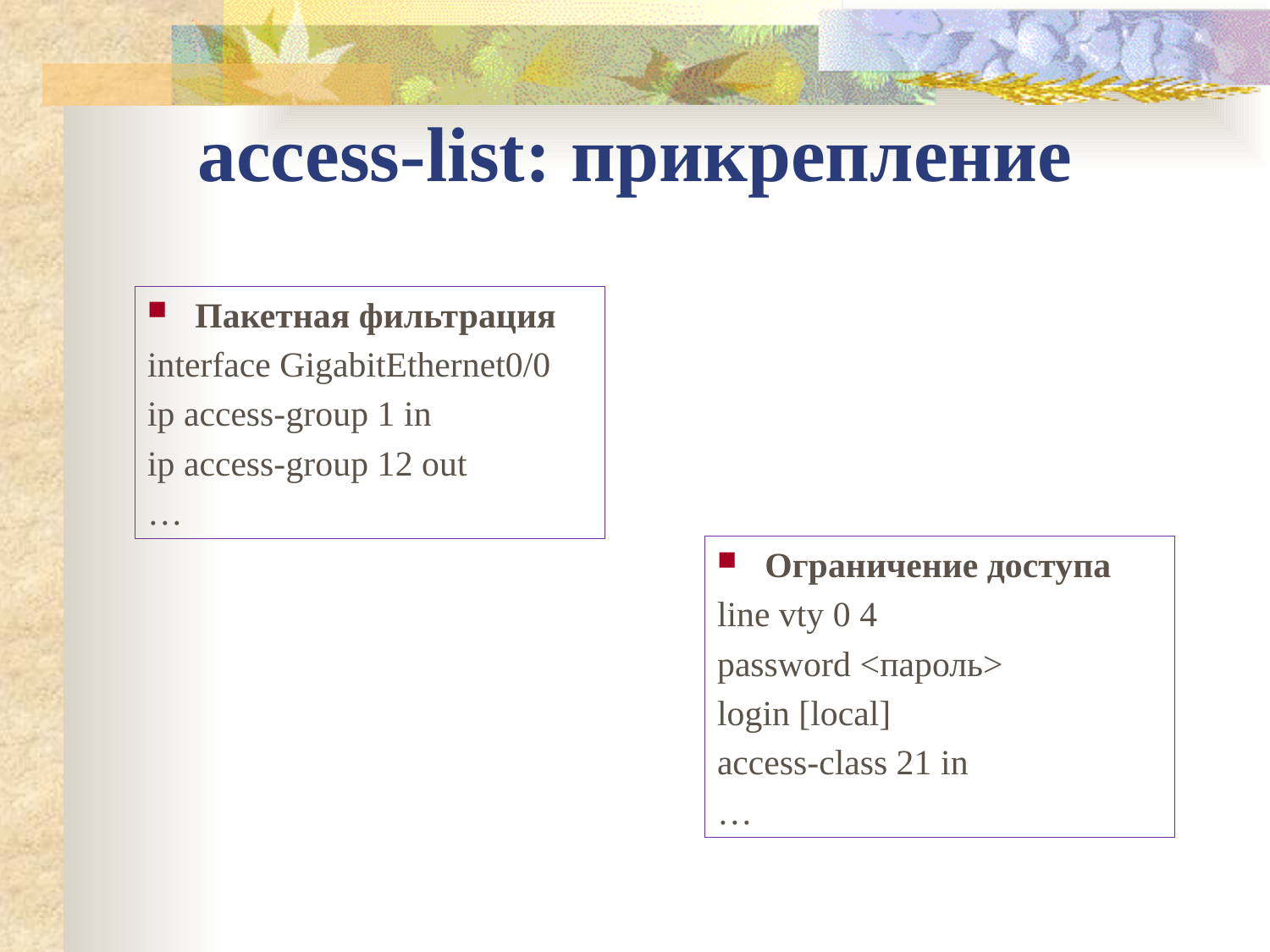

access-list: прикрепление
Пакетная фильтрация
interface GigabitEthernet0/0
ip access-group 1 in
ip access-group 12 out
…
Ограничение доступа
line vty 0 4
password <пароль>
login [local]
access-class 21 in
…